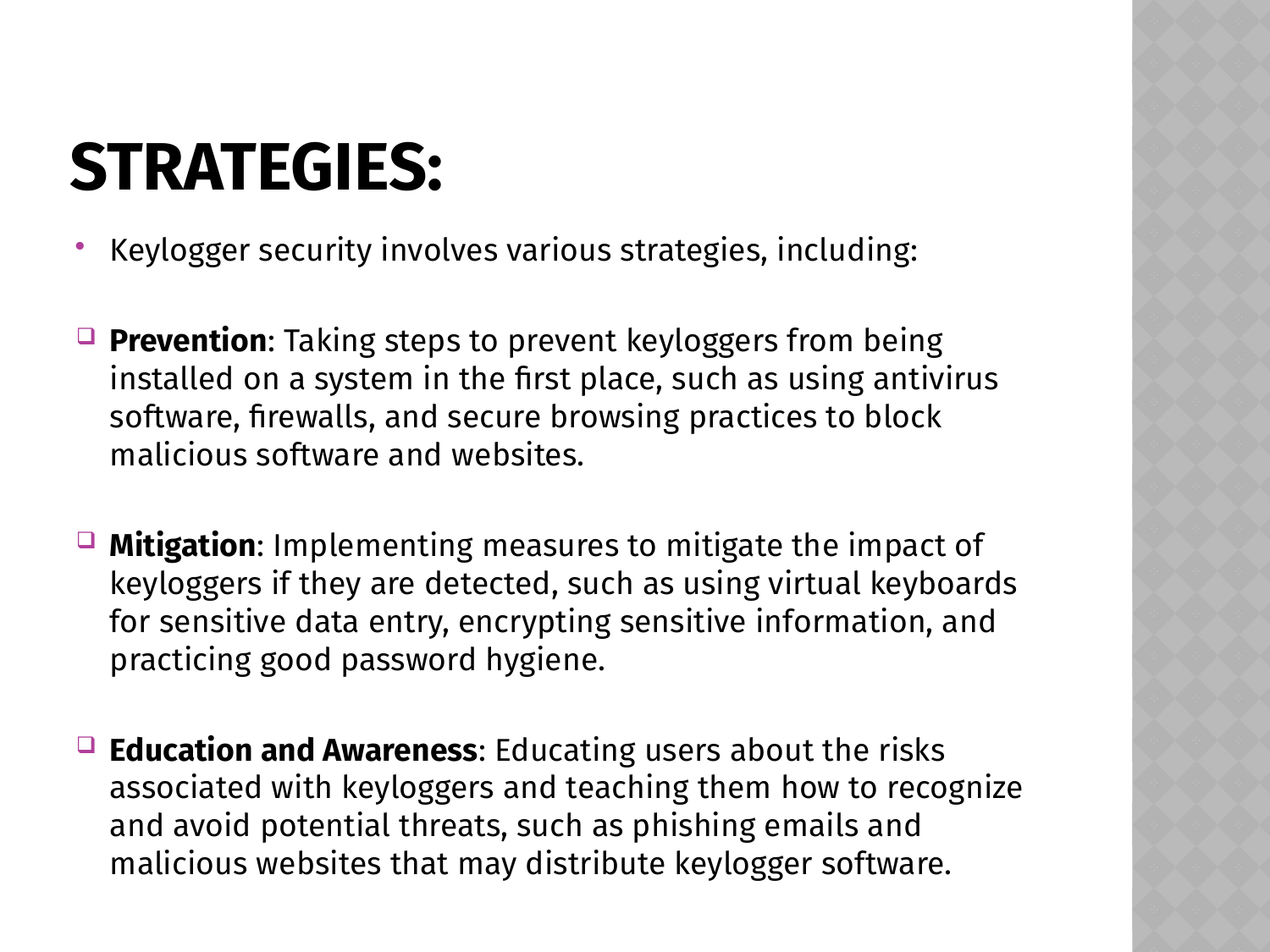

# Strategies:
Keylogger security involves various strategies, including:

Prevention: Taking steps to prevent keyloggers from being installed on a system in the first place, such as using antivirus software, firewalls, and secure browsing practices to block malicious software and websites.

Mitigation: Implementing measures to mitigate the impact of keyloggers if they are detected, such as using virtual keyboards for sensitive data entry, encrypting sensitive information, and practicing good password hygiene.

Education and Awareness: Educating users about the risks associated with keyloggers and teaching them how to recognize and avoid potential threats, such as phishing emails and malicious websites that may distribute keylogger software.